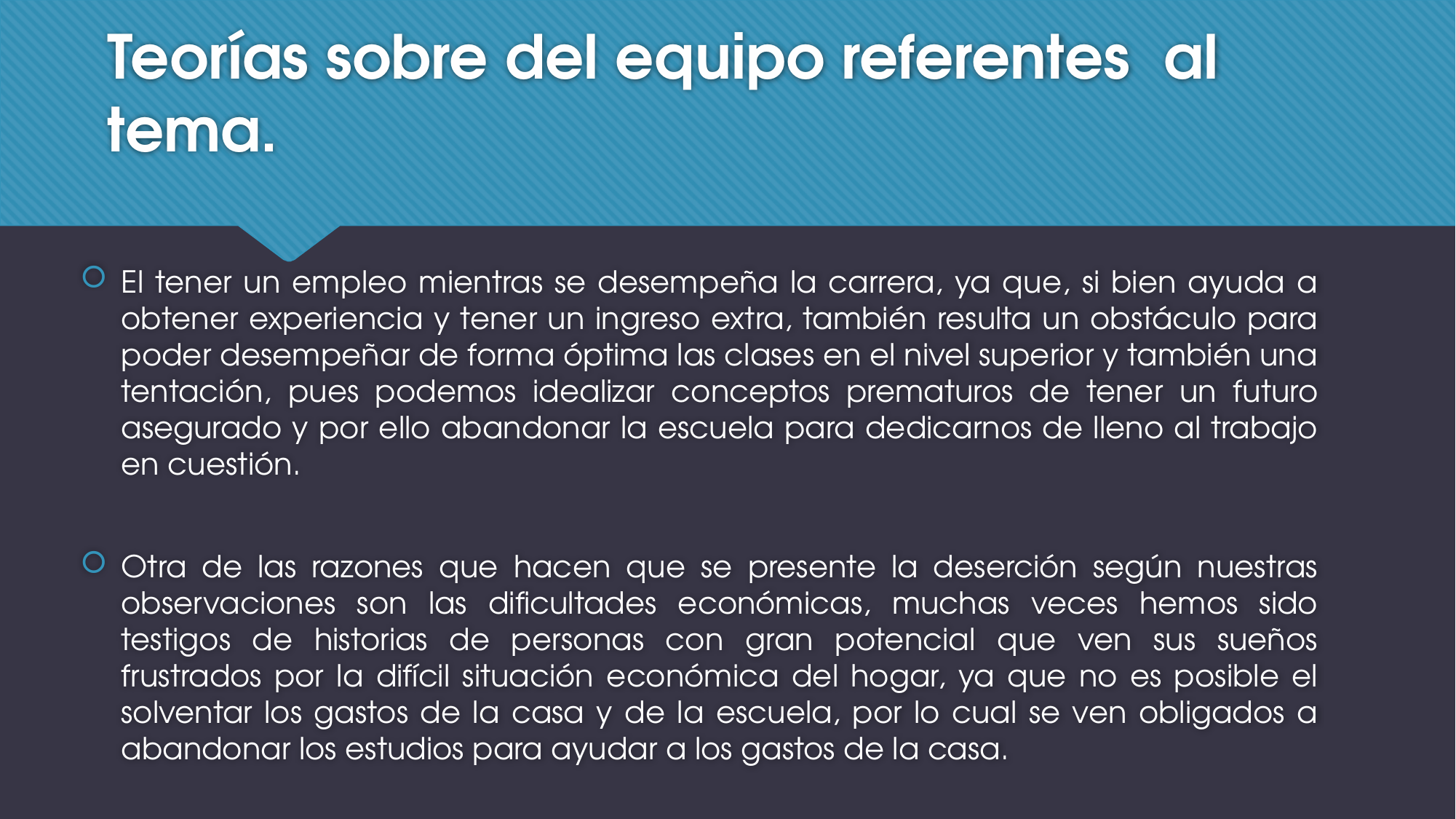

# Teorías sobre del equipo referentes  al tema.
El tener un empleo mientras se desempeña la carrera, ya que, si bien ayuda a obtener experiencia y tener un ingreso extra, también resulta un obstáculo para poder desempeñar de forma óptima las clases en el nivel superior y también una tentación, pues podemos idealizar conceptos prematuros de tener un futuro asegurado y por ello abandonar la escuela para dedicarnos de lleno al trabajo en cuestión.

Otra de las razones que hacen que se presente la deserción según nuestras observaciones son las dificultades económicas, muchas veces hemos sido testigos de historias de personas con gran potencial que ven sus sueños frustrados por la difícil situación económica del hogar, ya que no es posible el solventar los gastos de la casa y de la escuela, por lo cual se ven obligados a abandonar los estudios para ayudar a los gastos de la casa.